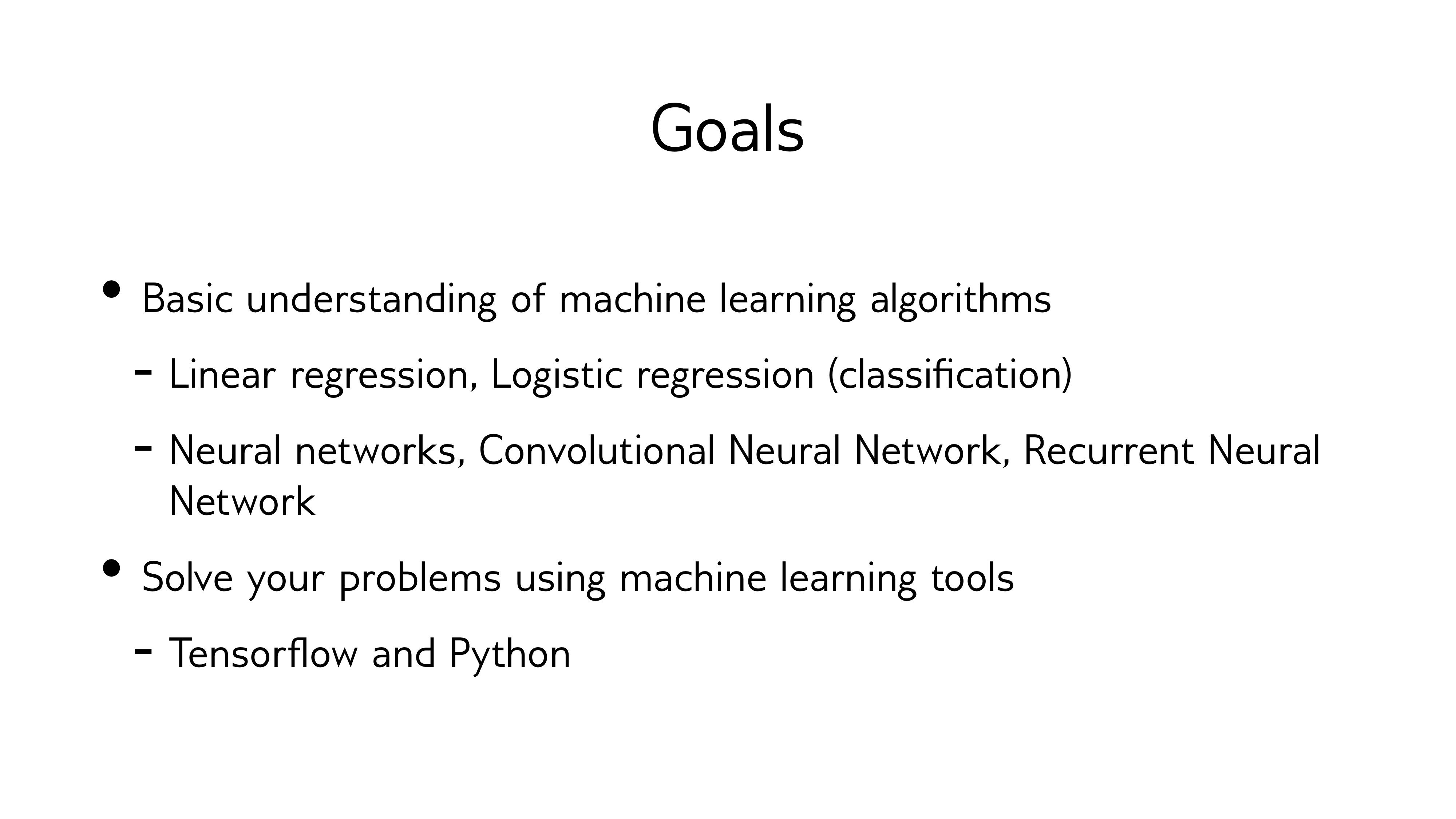

# Goals
Basic understanding of machine learning algorithms
Linear regression, Logistic regression (classification)
Neural networks, Convolutional Neural Network, Recurrent Neural Network
Solve your problems using machine learning tools
Tensorflow and Python